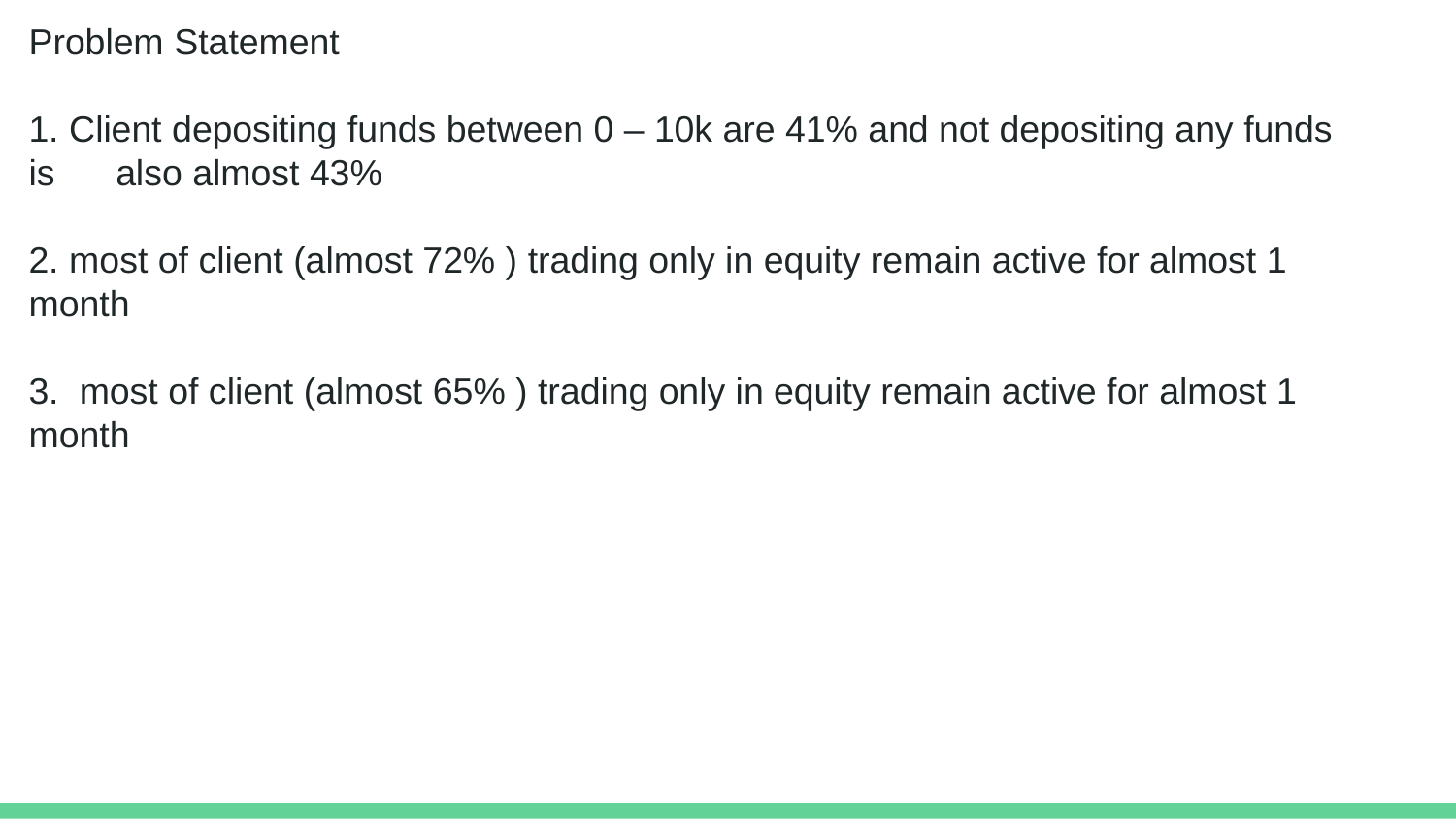

# Problem Statement 1. Client depositing funds between 0 – 10k are 41% and not depositing any funds is      also almost 43% 2. most of client (almost 72% ) trading only in equity remain active for almost 1 month 3.  most of client (almost 65% ) trading only in equity remain active for almost 1 month